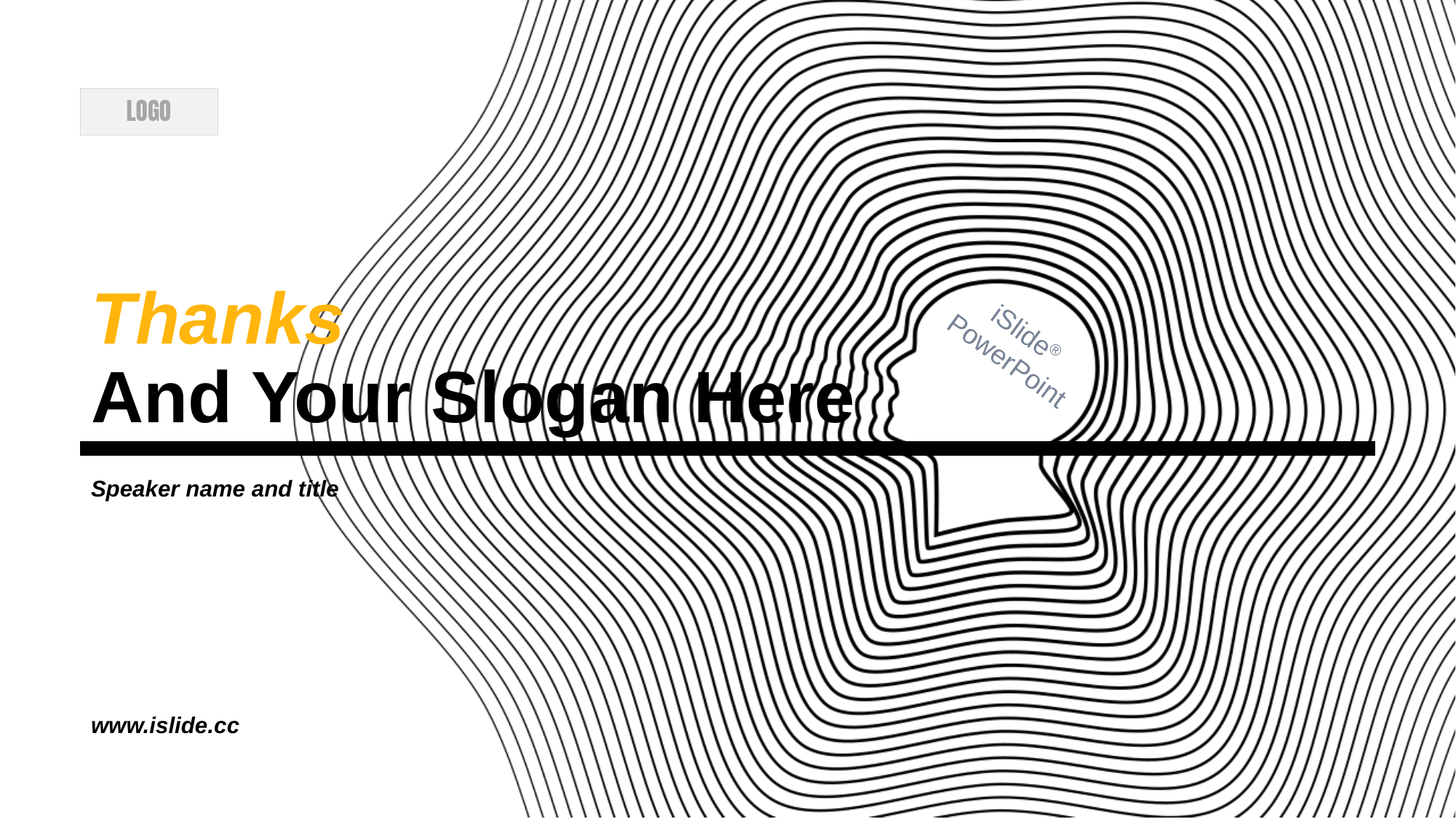

# Thanks And Your Slogan Here
iSlide®
 PowerPoint
Speaker name and title
www.islide.cc